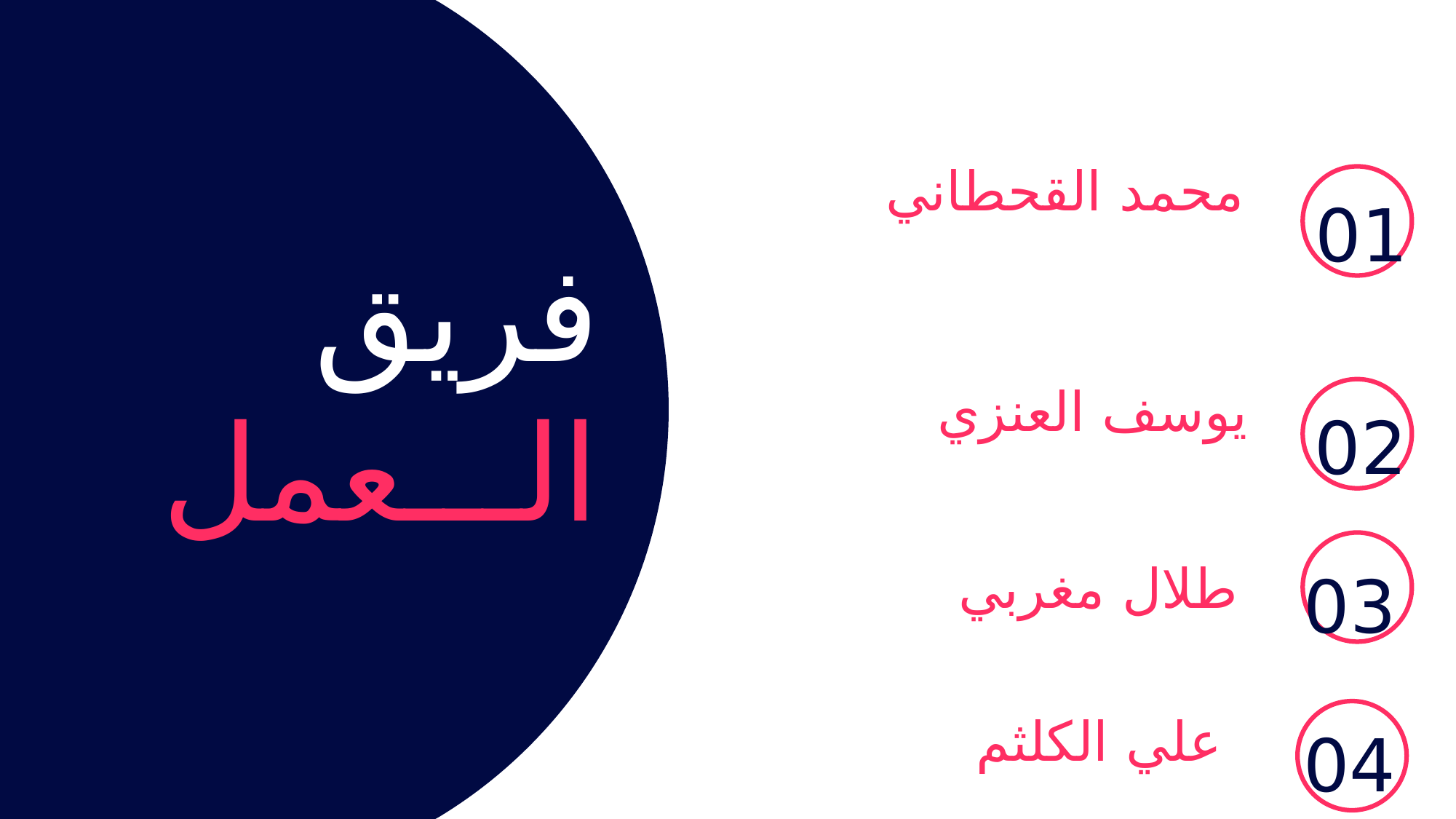

محمد القحطاني

01

فريق
الـــعمل
يوسف العنزي

02

طلال مغربي
03

علي الكلثم

04